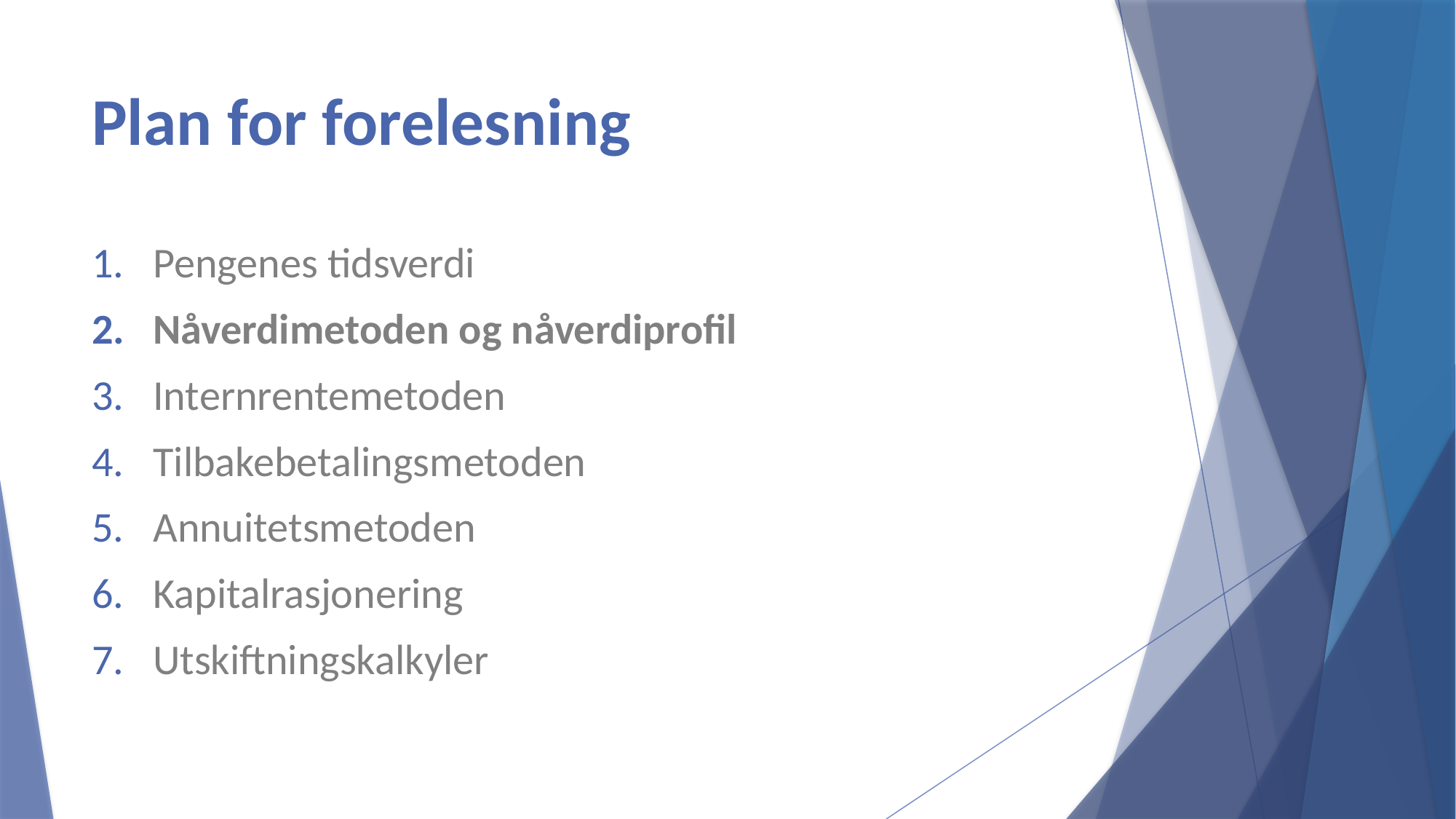

# Plan for forelesning
Pengenes tidsverdi
Nåverdimetoden og nåverdiprofil
Internrentemetoden
Tilbakebetalingsmetoden
Annuitetsmetoden
Kapitalrasjonering
Utskiftningskalkyler